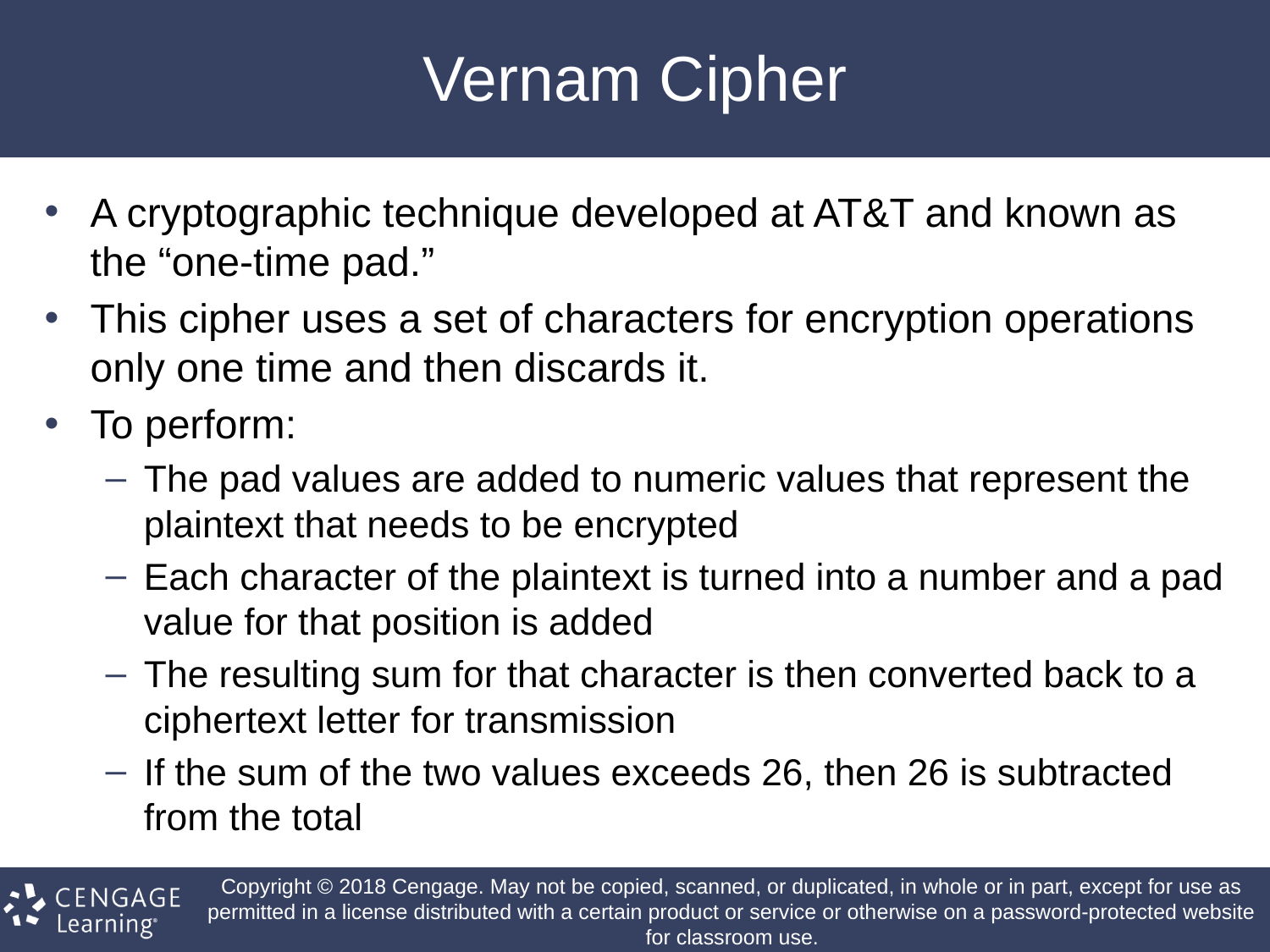

# Vernam Cipher
A cryptographic technique developed at AT&T and known as the “one-time pad.”
This cipher uses a set of characters for encryption operations only one time and then discards it.
To perform:
The pad values are added to numeric values that represent the plaintext that needs to be encrypted
Each character of the plaintext is turned into a number and a pad value for that position is added
The resulting sum for that character is then converted back to a ciphertext letter for transmission
If the sum of the two values exceeds 26, then 26 is subtracted from the total